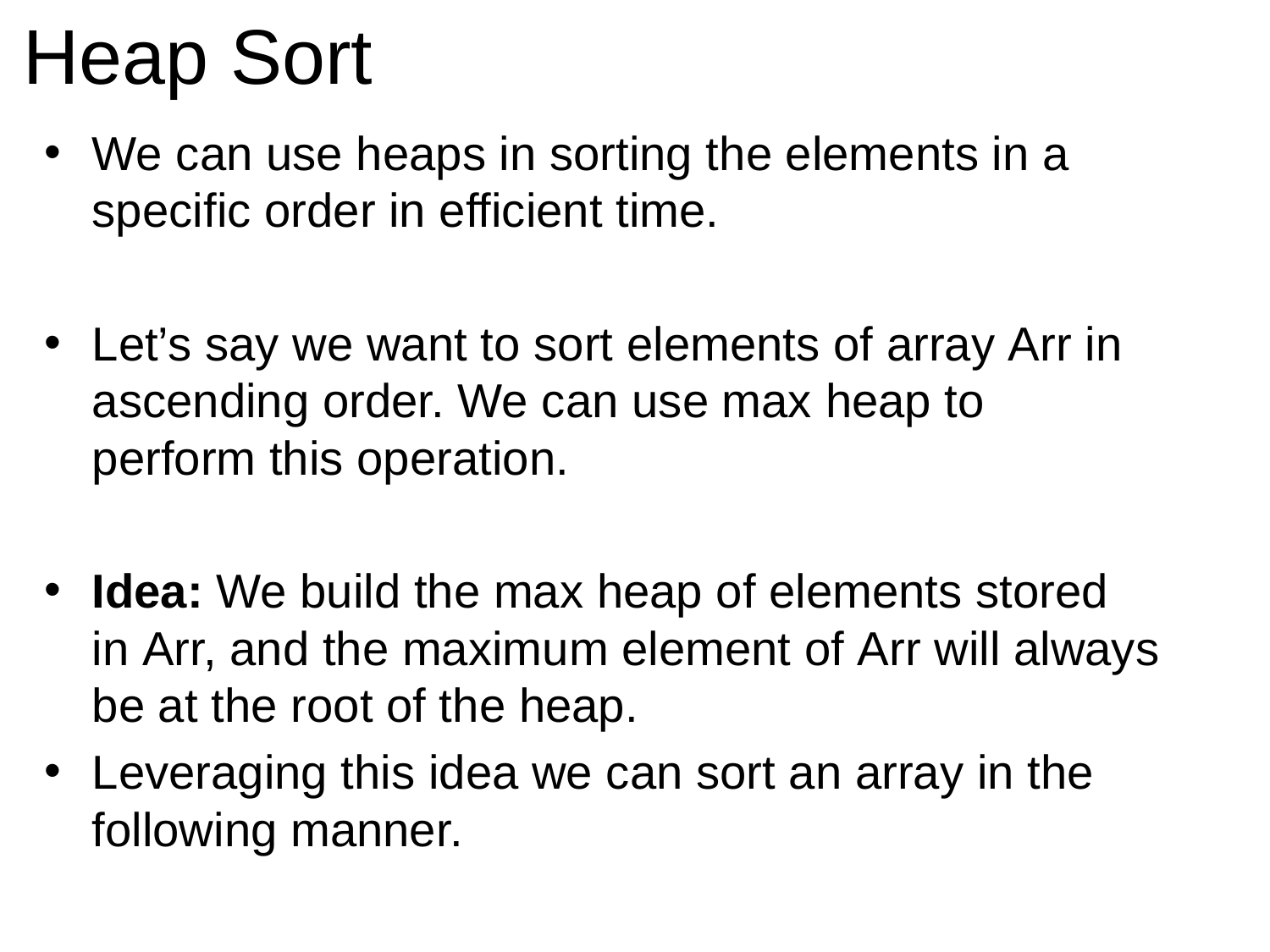

# Heap Sort
We can use heaps in sorting the elements in a specific order in efficient time.

Let’s say we want to sort elements of array Arr in ascending order. We can use max heap to perform this operation.

Idea: We build the max heap of elements stored in Arr, and the maximum element of Arr will always be at the root of the heap.
Leveraging this idea we can sort an array in the following manner.